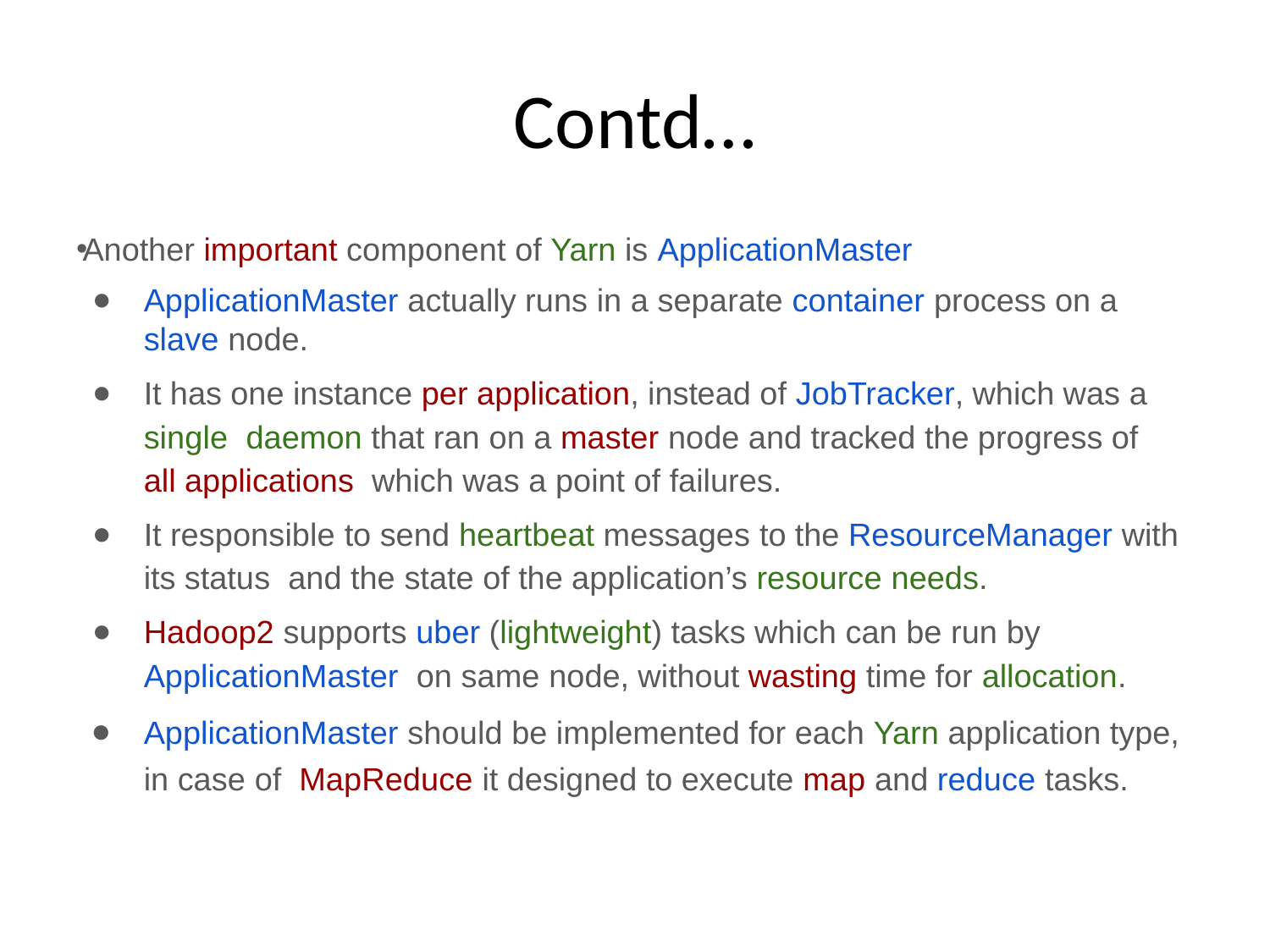

# Contd…
Another important component of Yarn is ApplicationMaster
ApplicationMaster actually runs in a separate container process on a slave node.
It has one instance per application, instead of JobTracker, which was a single  daemon that ran on a master node and tracked the progress of all applications  which was a point of failures.
It responsible to send heartbeat messages to the ResourceManager with its status  and the state of the application’s resource needs.
Hadoop2 supports uber (lightweight) tasks which can be run by ApplicationMaster  on same node, without wasting time for allocation.
ApplicationMaster should be implemented for each Yarn application type, in case of  MapReduce it designed to execute map and reduce tasks.